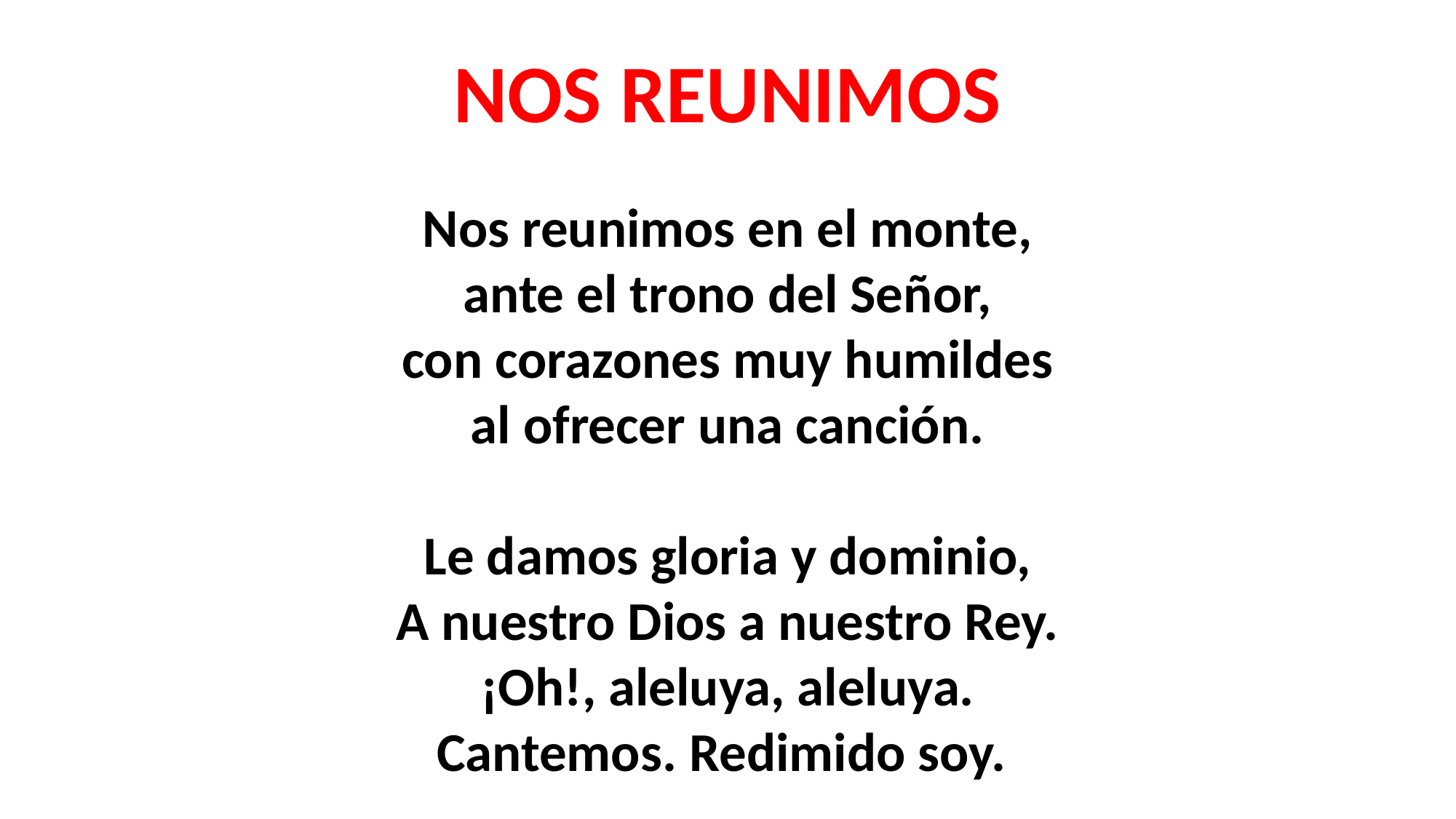

NOS REUNIMOS
Nos reunimos en el monte,
ante el trono del Señor,
con corazones muy humildes
al ofrecer una canción.

Le damos gloria y dominio,
A nuestro Dios a nuestro Rey.
¡Oh!, aleluya, aleluya.
Cantemos. Redimido soy.